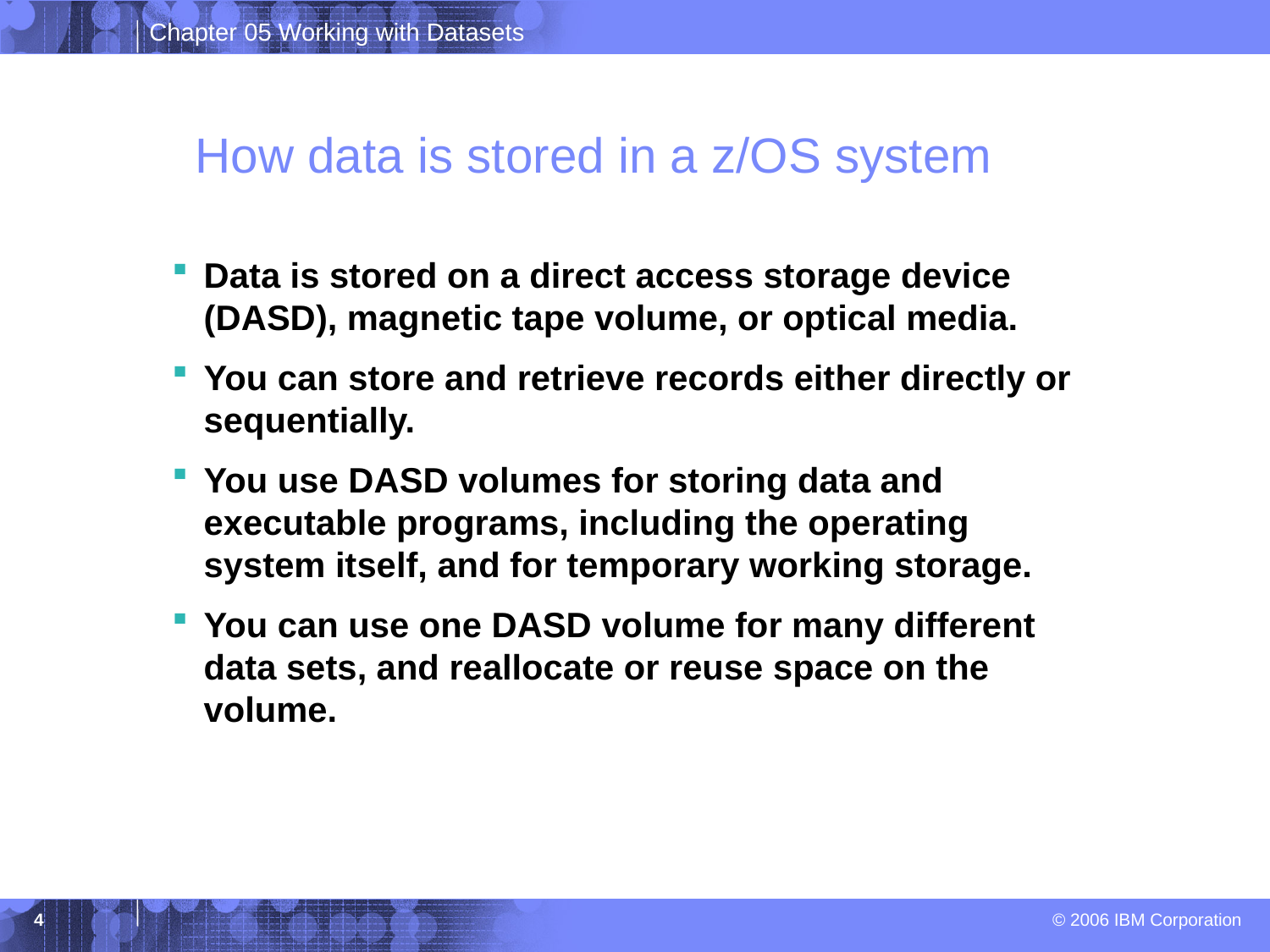

# How data is stored in a z/OS system
Data is stored on a direct access storage device (DASD), magnetic tape volume, or optical media.
You can store and retrieve records either directly or sequentially.
You use DASD volumes for storing data and executable programs, including the operating system itself, and for temporary working storage.
You can use one DASD volume for many different data sets, and reallocate or reuse space on the volume.
4